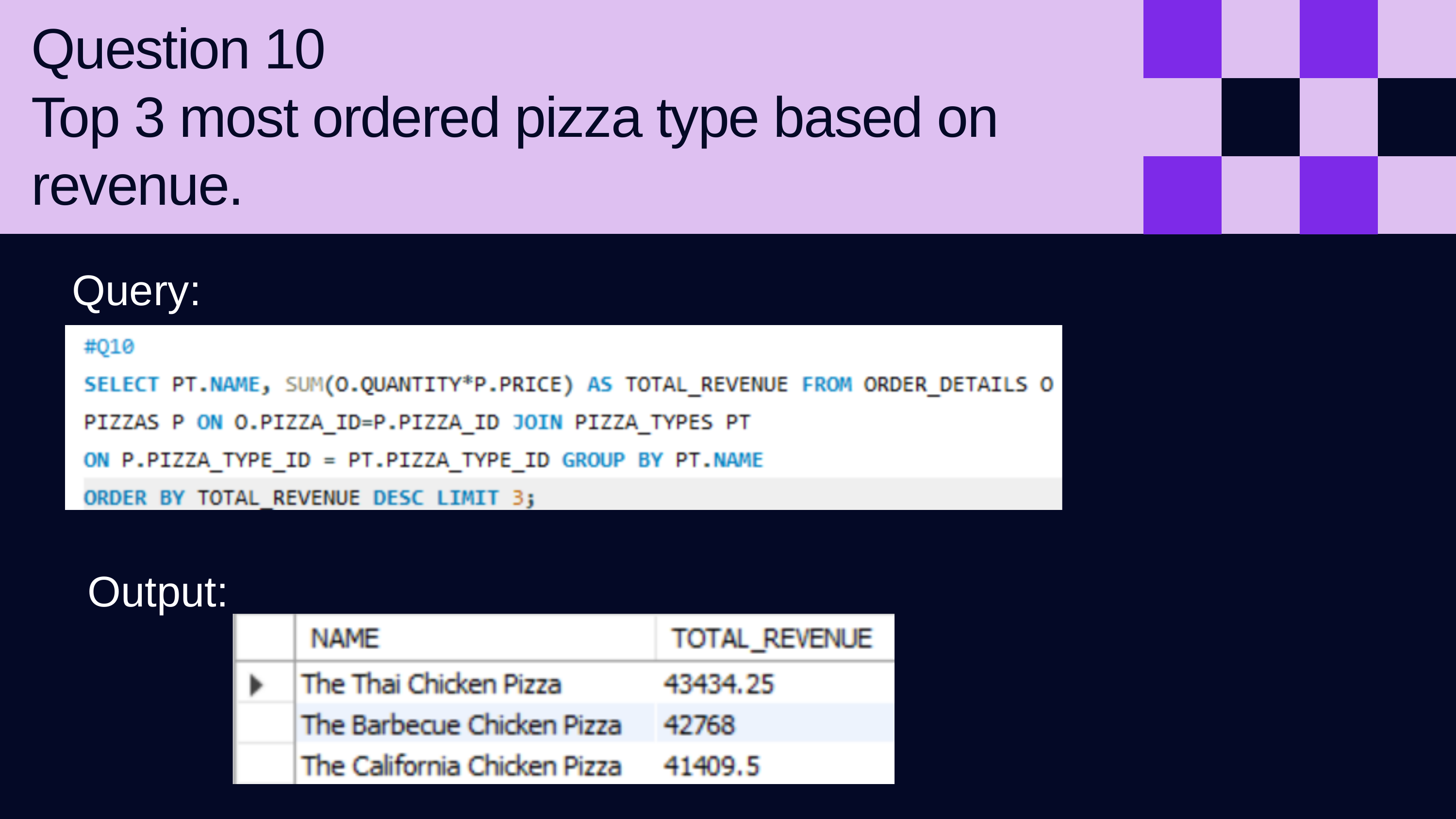

Question 10
Top 3 most ordered pizza type based on revenue.

Query:

Output: